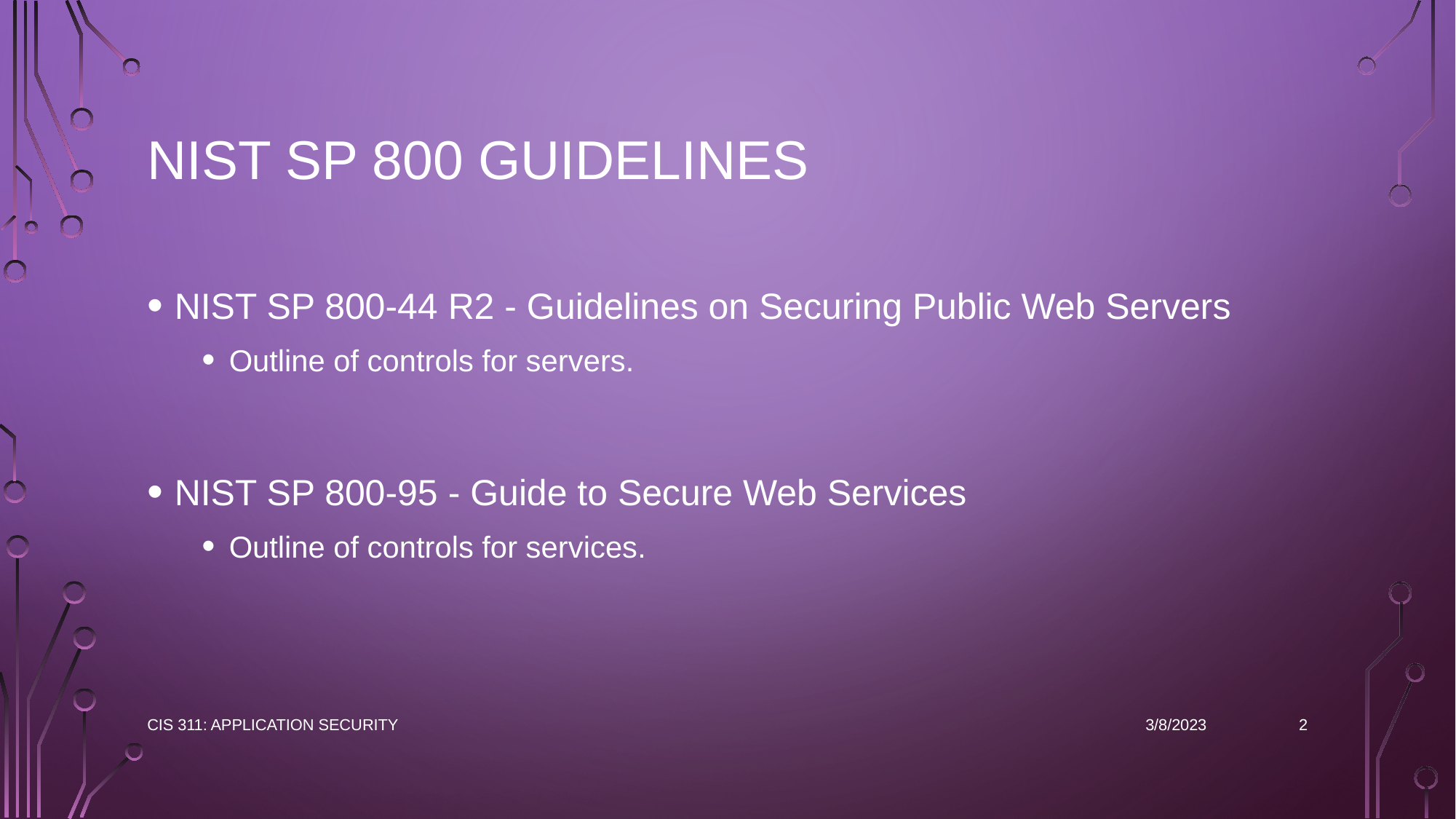

# NIST SP 800 Guidelines
NIST SP 800-44 R2 - Guidelines on Securing Public Web Servers
Outline of controls for servers.

NIST SP 800-95 - Guide to Secure Web Services
Outline of controls for services.
2
CIS 311: Application Security
3/8/2023